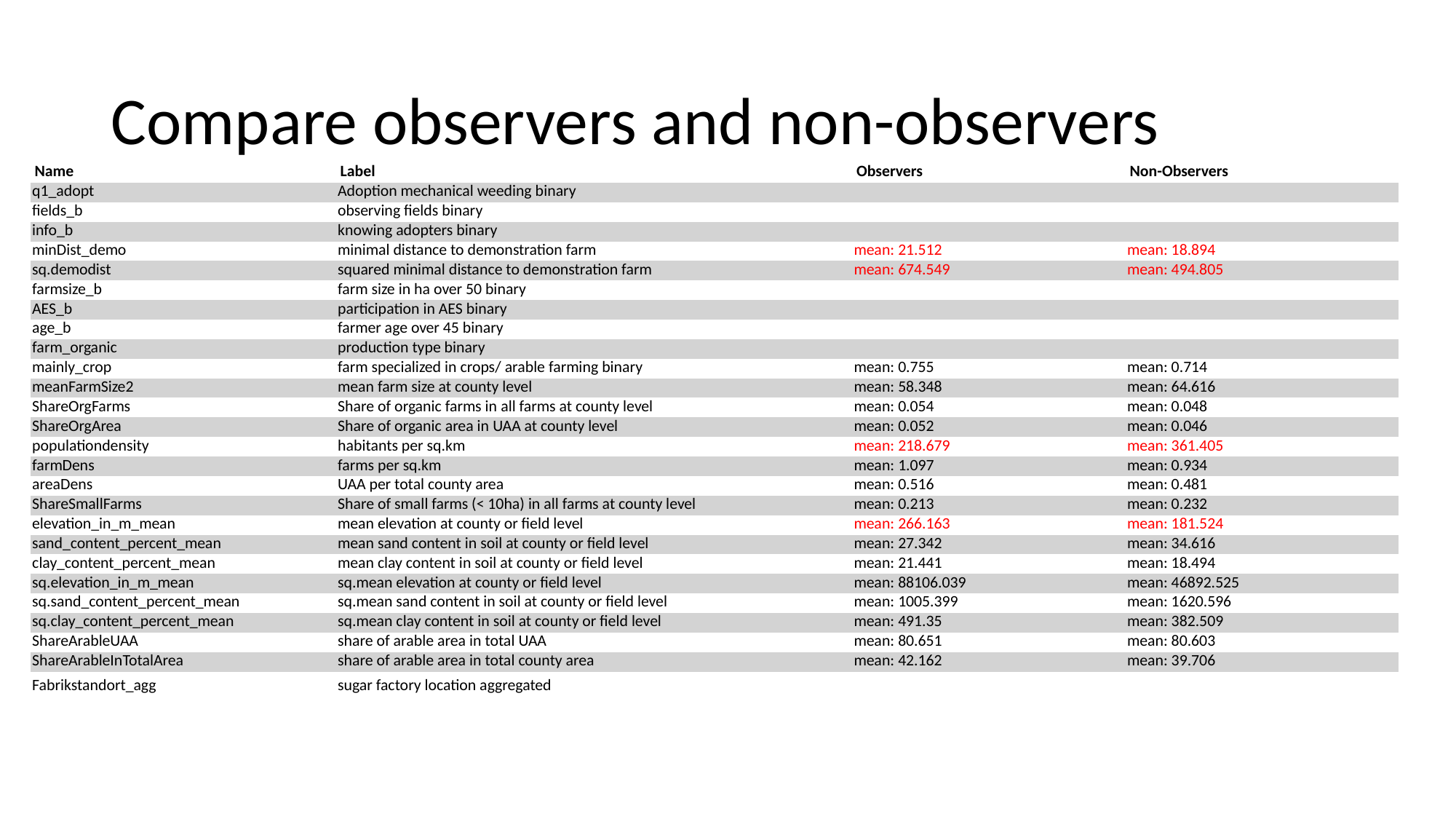

# Compare observers and non-observers
| Name | Label | Observers | Non-Observers |
| --- | --- | --- | --- |
| q1\_adopt | Adoption mechanical weeding binary |  |  |
| fields\_b | observing fields binary |  |  |
| info\_b | knowing adopters binary |  |  |
| minDist\_demo | minimal distance to demonstration farm | mean: 21.512 | mean: 18.894 |
| sq.demodist | squared minimal distance to demonstration farm | mean: 674.549 | mean: 494.805 |
| farmsize\_b | farm size in ha over 50 binary |  |  |
| AES\_b | participation in AES binary |  |  |
| age\_b | farmer age over 45 binary |  |  |
| farm\_organic | production type binary |  |  |
| mainly\_crop | farm specialized in crops/ arable farming binary | mean: 0.755 | mean: 0.714 |
| meanFarmSize2 | mean farm size at county level | mean: 58.348 | mean: 64.616 |
| ShareOrgFarms | Share of organic farms in all farms at county level | mean: 0.054 | mean: 0.048 |
| ShareOrgArea | Share of organic area in UAA at county level | mean: 0.052 | mean: 0.046 |
| populationdensity | habitants per sq.km | mean: 218.679 | mean: 361.405 |
| farmDens | farms per sq.km | mean: 1.097 | mean: 0.934 |
| areaDens | UAA per total county area | mean: 0.516 | mean: 0.481 |
| ShareSmallFarms | Share of small farms (< 10ha) in all farms at county level | mean: 0.213 | mean: 0.232 |
| elevation\_in\_m\_mean | mean elevation at county or field level | mean: 266.163 | mean: 181.524 |
| sand\_content\_percent\_mean | mean sand content in soil at county or field level | mean: 27.342 | mean: 34.616 |
| clay\_content\_percent\_mean | mean clay content in soil at county or field level | mean: 21.441 | mean: 18.494 |
| sq.elevation\_in\_m\_mean | sq.mean elevation at county or field level | mean: 88106.039 | mean: 46892.525 |
| sq.sand\_content\_percent\_mean | sq.mean sand content in soil at county or field level | mean: 1005.399 | mean: 1620.596 |
| sq.clay\_content\_percent\_mean | sq.mean clay content in soil at county or field level | mean: 491.35 | mean: 382.509 |
| ShareArableUAA | share of arable area in total UAA | mean: 80.651 | mean: 80.603 |
| ShareArableInTotalArea | share of arable area in total county area | mean: 42.162 | mean: 39.706 |
| Fabrikstandort\_agg | sugar factory location aggregated |  |  |